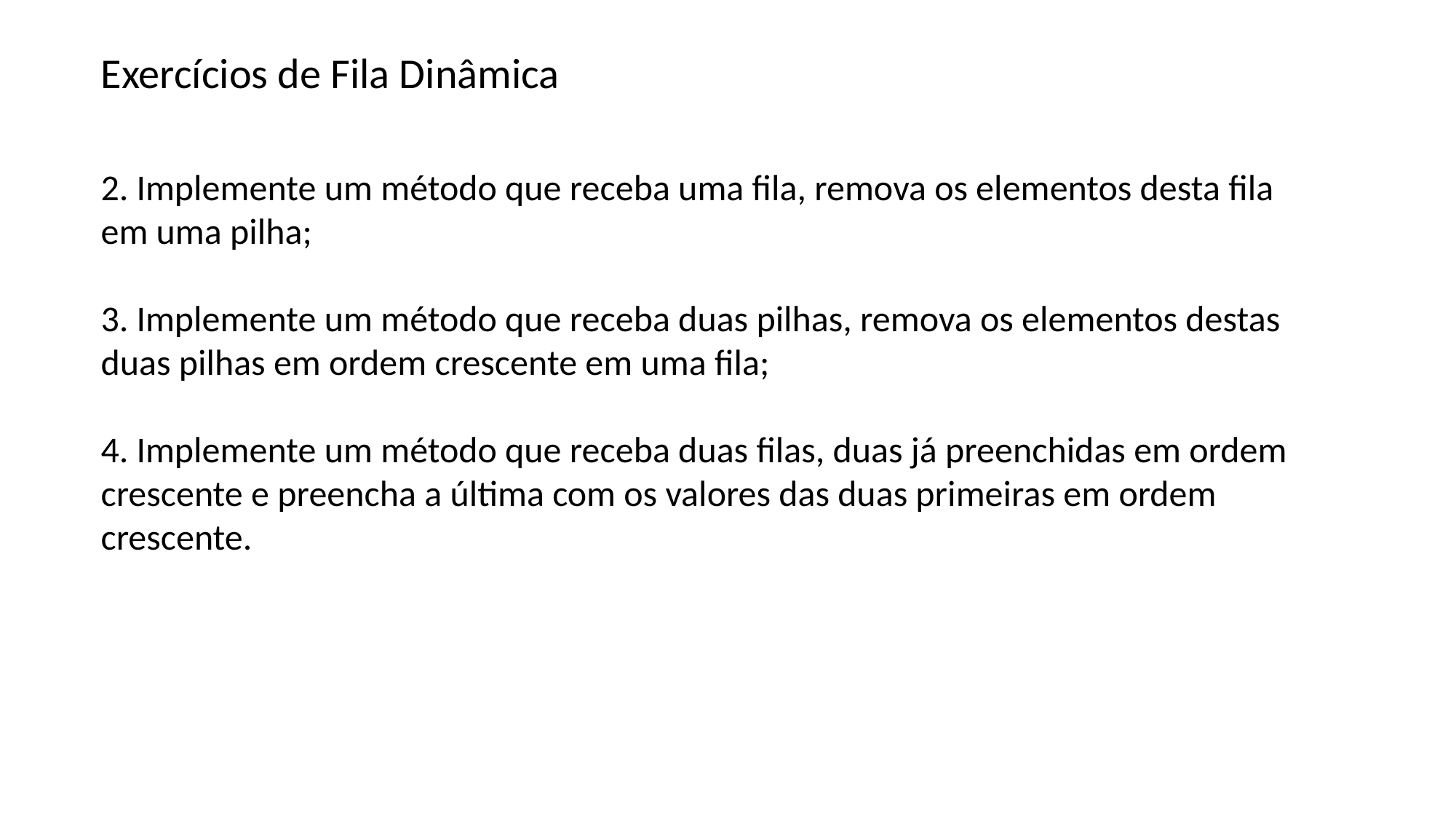

Exercícios de Fila Dinâmica
2. Implemente um método que receba uma fila, remova os elementos desta fila em uma pilha;

3. Implemente um método que receba duas pilhas, remova os elementos destas duas pilhas em ordem crescente em uma fila;

4. Implemente um método que receba duas filas, duas já preenchidas em ordem crescente e preencha a última com os valores das duas primeiras em ordem crescente.